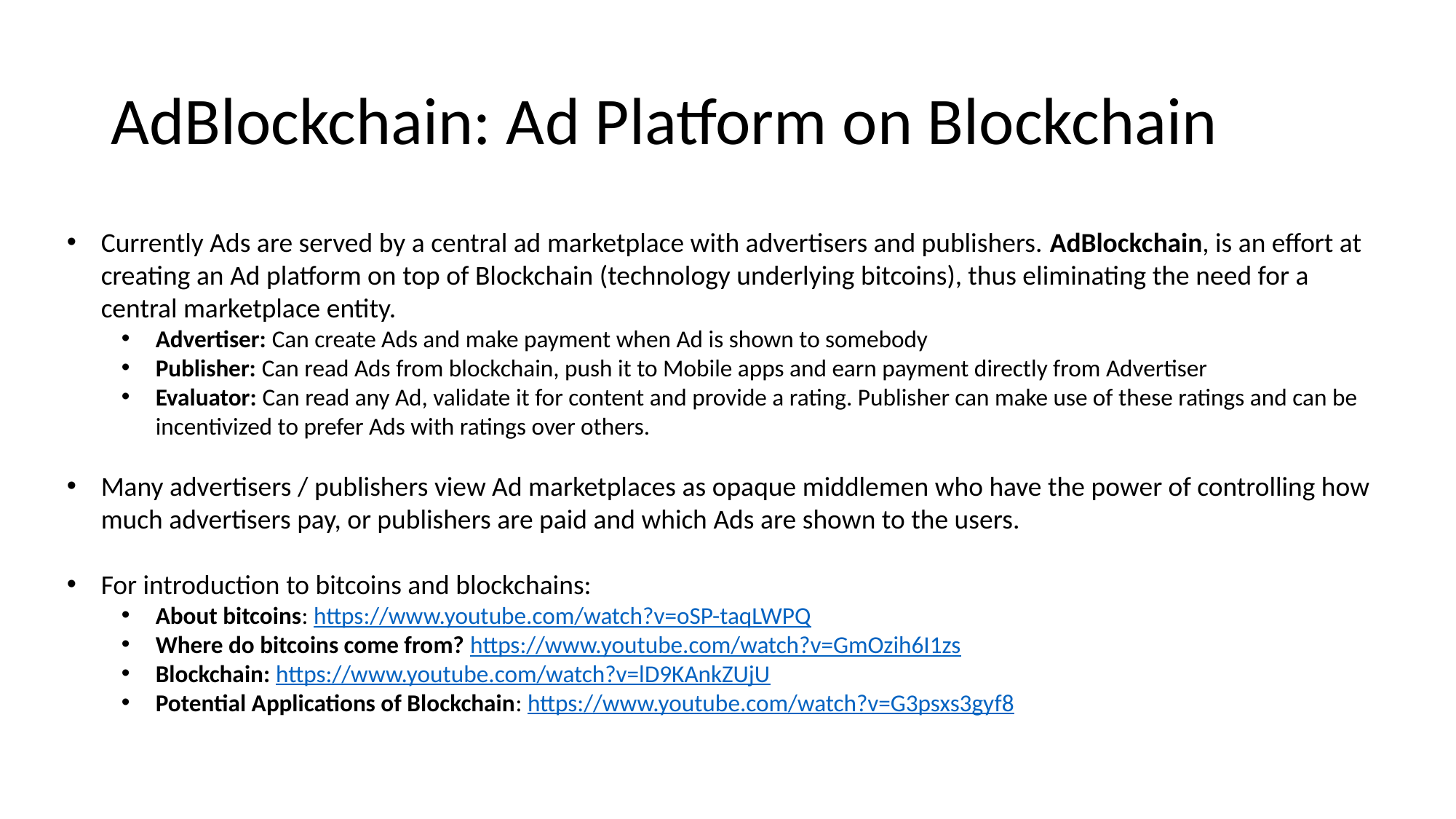

# AdBlockchain: Ad Platform on Blockchain
Currently Ads are served by a central ad marketplace with advertisers and publishers. AdBlockchain, is an effort at creating an Ad platform on top of Blockchain (technology underlying bitcoins), thus eliminating the need for a central marketplace entity.
Advertiser: Can create Ads and make payment when Ad is shown to somebody
Publisher: Can read Ads from blockchain, push it to Mobile apps and earn payment directly from Advertiser
Evaluator: Can read any Ad, validate it for content and provide a rating. Publisher can make use of these ratings and can be incentivized to prefer Ads with ratings over others.

Many advertisers / publishers view Ad marketplaces as opaque middlemen who have the power of controlling how much advertisers pay, or publishers are paid and which Ads are shown to the users.

For introduction to bitcoins and blockchains:
About bitcoins: https://www.youtube.com/watch?v=oSP-taqLWPQ
Where do bitcoins come from? https://www.youtube.com/watch?v=GmOzih6I1zs
Blockchain: https://www.youtube.com/watch?v=lD9KAnkZUjU
Potential Applications of Blockchain: https://www.youtube.com/watch?v=G3psxs3gyf8